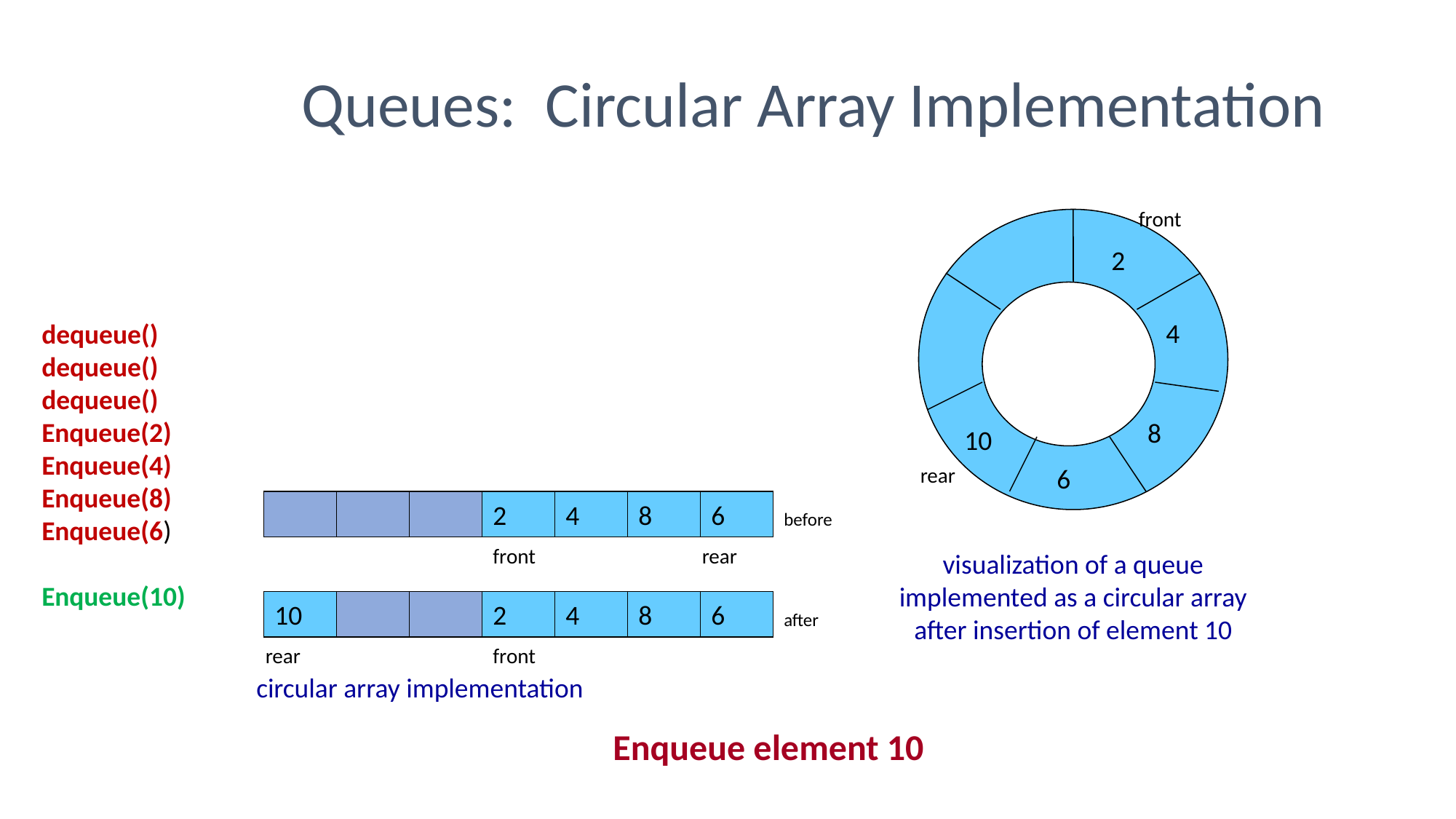

Queues:  Circular Array Implementation
#
front

2
4
8
rear
6
visualization of a queue
implemented as a circular array
after insertion of element 10
10

dequeue()
dequeue()
dequeue()
Enqueue(2)
Enqueue(4)
Enqueue(8)
Enqueue(6)

Enqueue(10)

2
4
8
6
before
front
rear
circular array implementation
10

2
4
8
6
after
rear
front
Enqueue element 10